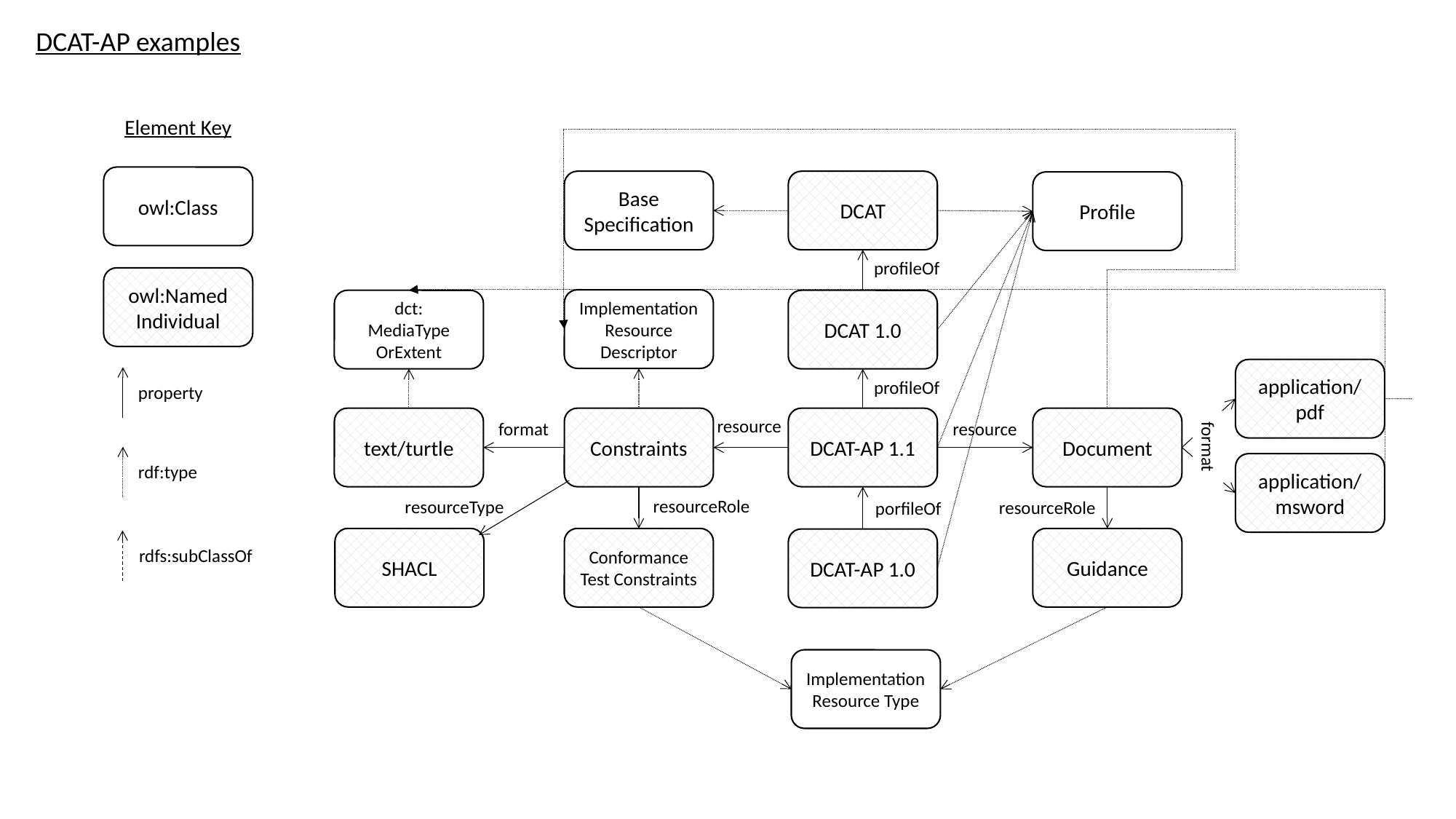

DCAT-AP examples
Element Key
owl:Class
Base Specification
DCAT
Profile
profileOf
owl:Named
Individual
Implementation Resource Descriptor
dct:
MediaType
OrExtent
DCAT 1.0
application/
pdf
profileOf
property
text/turtle
Constraints
DCAT-AP 1.1
Document
resource
resource
format
format
application/msword
rdf:type
resourceRole
resourceType
resourceRole
porfileOf
SHACL
Conformance Test Constraints
Guidance
DCAT-AP 1.0
rdfs:subClassOf
Implementation Resource Type